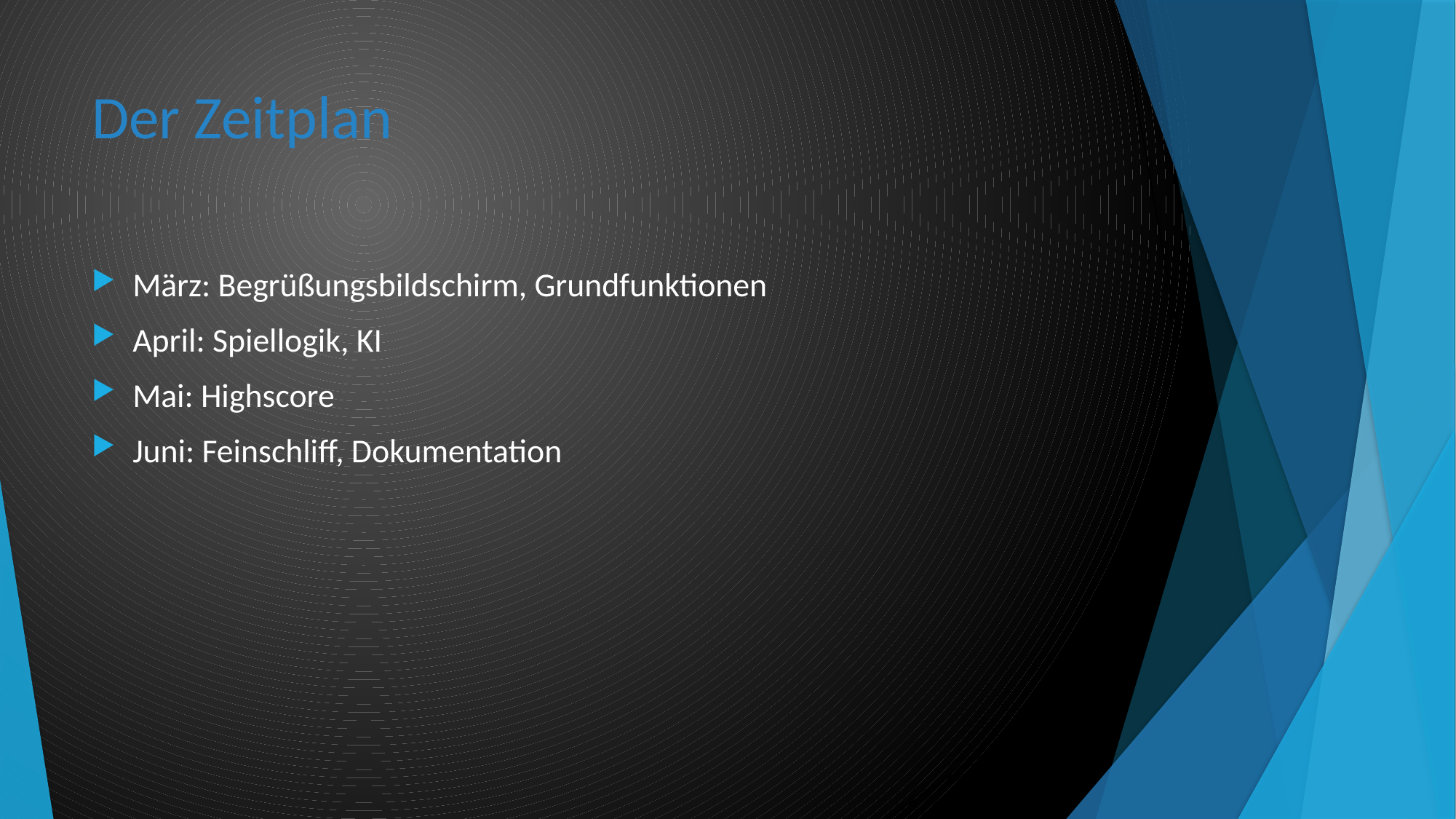

# Der Zeitplan
März: Begrüßungsbildschirm, Grundfunktionen
April: Spiellogik, KI
Mai: Highscore
Juni: Feinschliff, Dokumentation